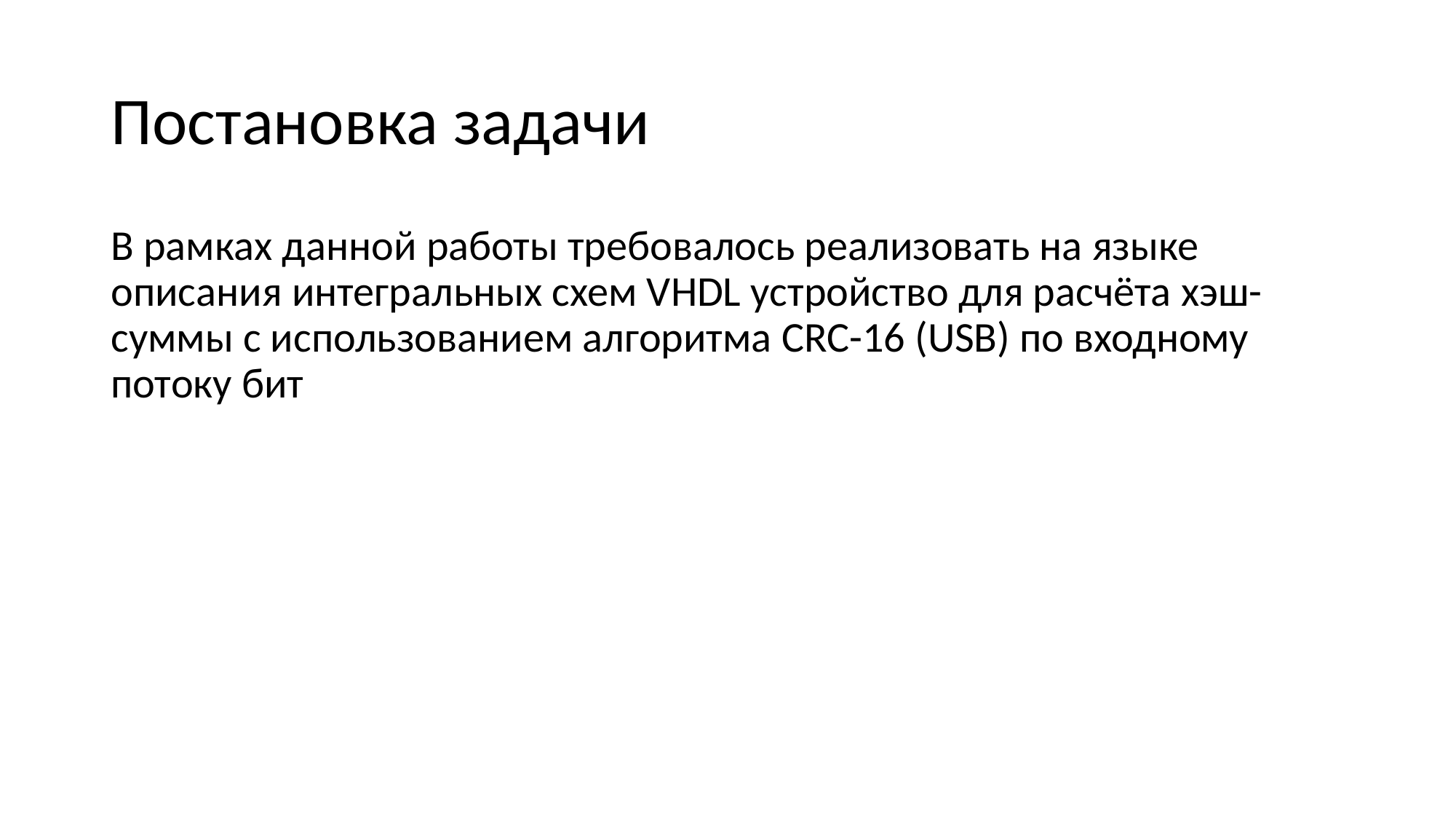

# Постановка задачи
В рамках данной работы требовалось реализовать на языке описания интегральных схем VHDL устройство для расчёта хэш-суммы с использованием алгоритма CRC-16 (USB) по входному потоку бит